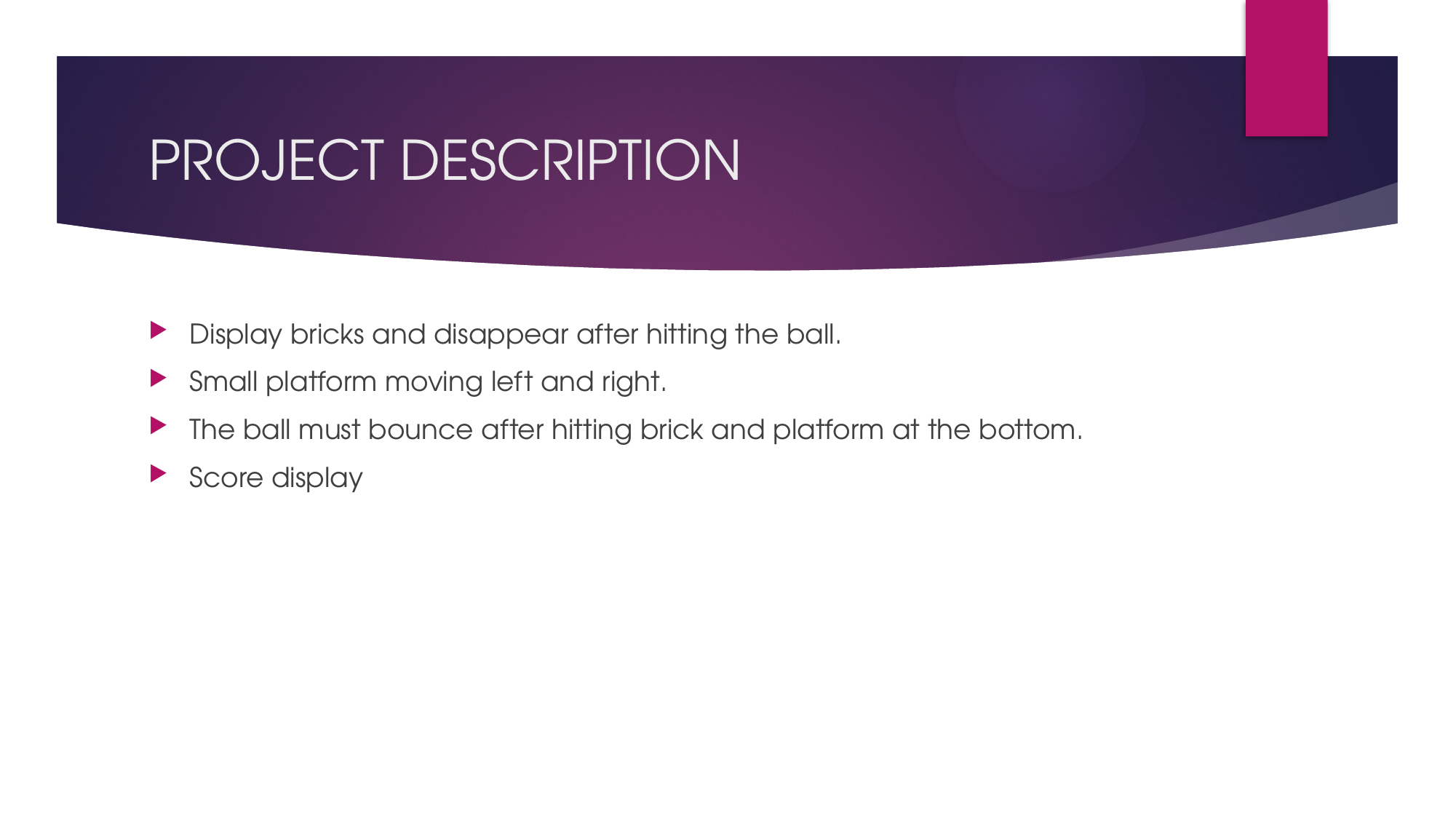

# PROJECT DESCRIPTION
Display bricks and disappear after hitting the ball.
Small platform moving left and right.
The ball must bounce after hitting brick and platform at the bottom.
Score display